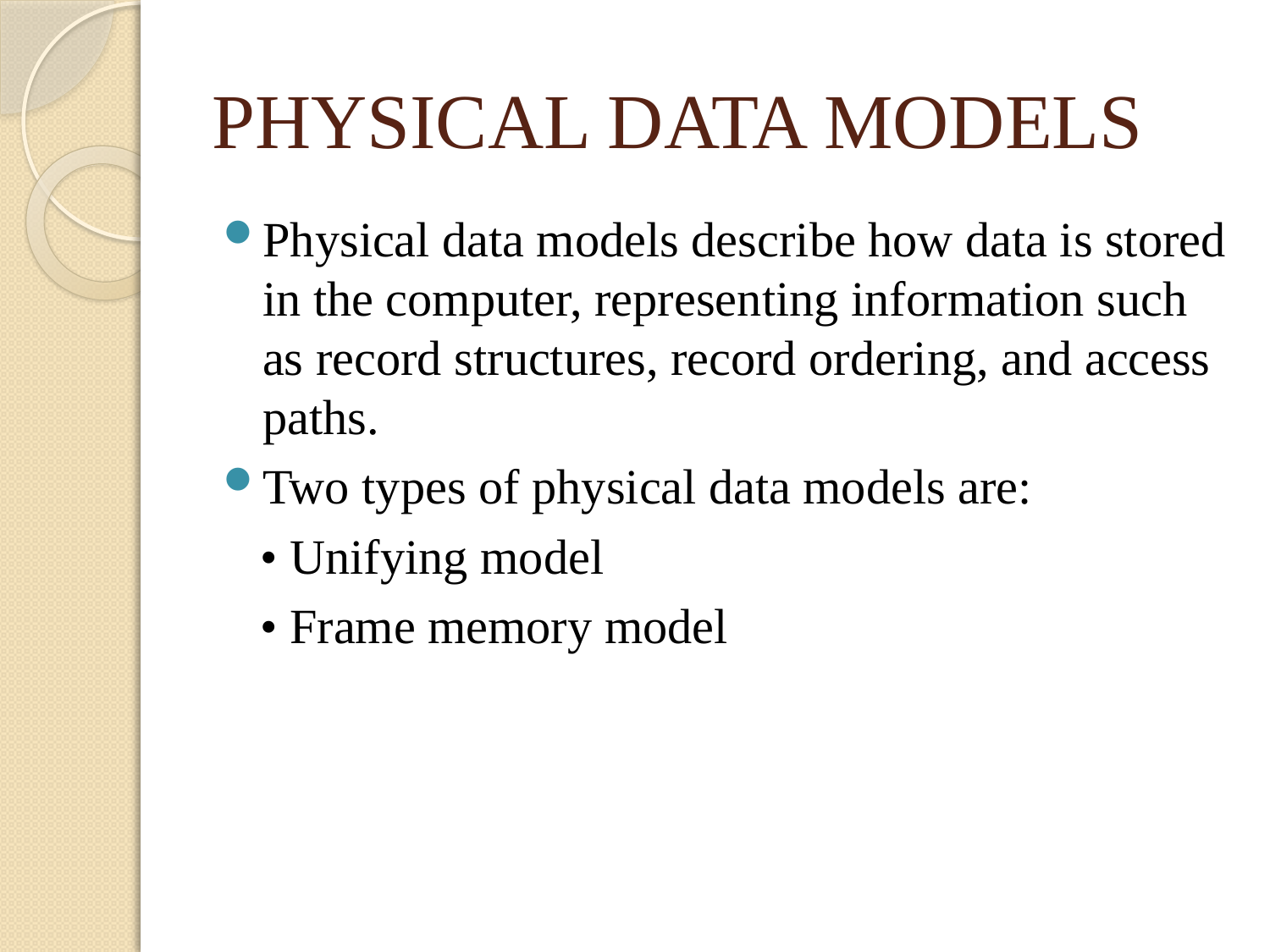

# PHYSICAL DATA MODELS
Physical data models describe how data is stored in the computer, representing information such as record structures, record ordering, and access paths.
Two types of physical data models are:
   • Unifying model
   • Frame memory model